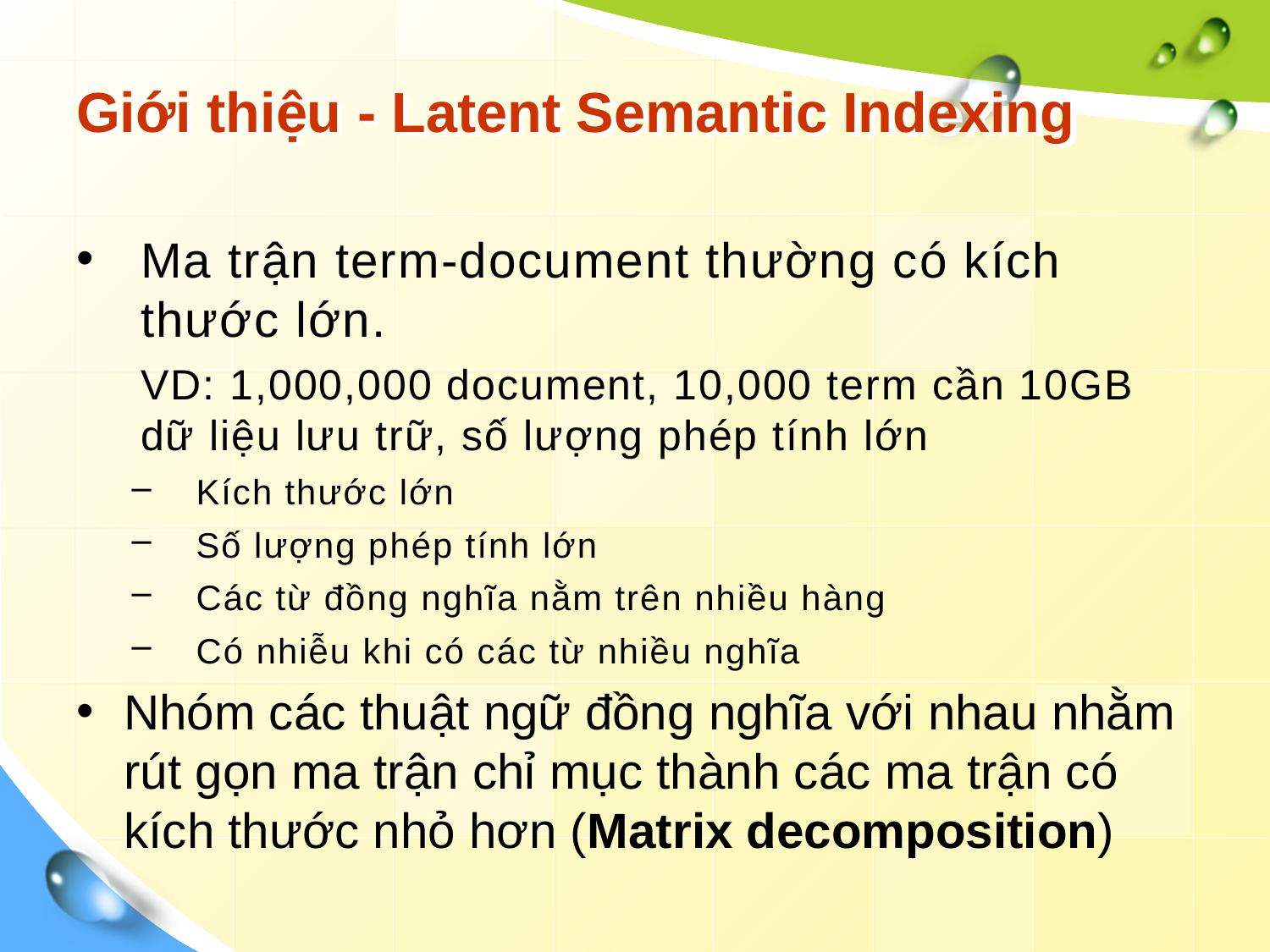

# Giới thiệu - Latent Semantic Indexing
Ma trận term-document thường có kích thước lớn.
	VD: 1,000,000 document, 10,000 term cần 10GB dữ liệu lưu trữ, số lượng phép tính lớn
Kích thước lớn
Số lượng phép tính lớn
Các từ đồng nghĩa nằm trên nhiều hàng
Có nhiễu khi có các từ nhiều nghĩa
Nhóm các thuật ngữ đồng nghĩa với nhau nhằm rút gọn ma trận chỉ mục thành các ma trận có kích thước nhỏ hơn (Matrix decomposition)